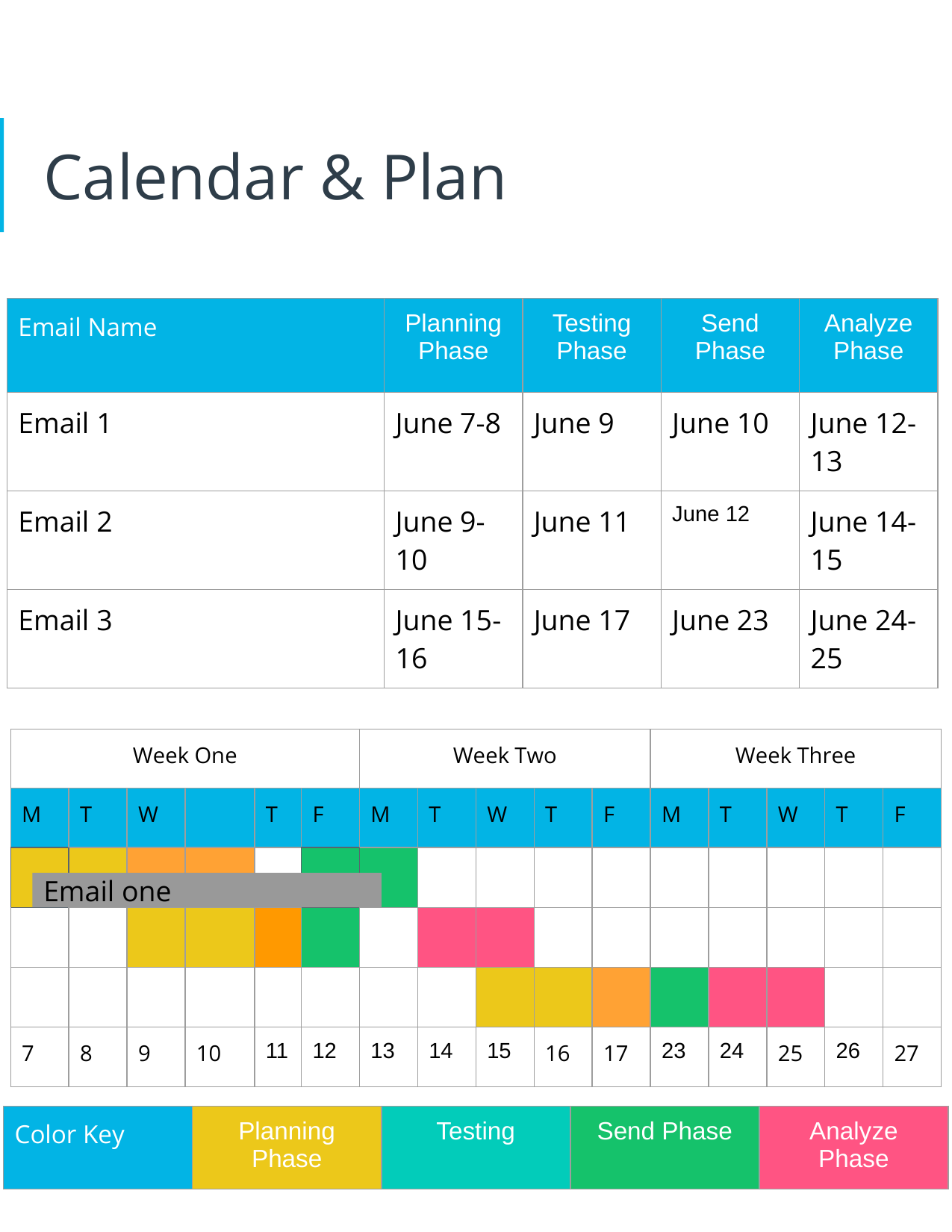

# Calendar & Plan
| Email Name | Planning Phase | Testing Phase | Send Phase | Analyze Phase |
| --- | --- | --- | --- | --- |
| Email 1 | June 7-8 | June 9 | June 10 | June 12-13 |
| Email 2 | June 9-10 | June 11 | June 12 | June 14-15 |
| Email 3 | June 15-16 | June 17 | June 23 | June 24-25 |
| Week One |  |  |  |  |  | Week Two |  |  |  |  | Week Three |  |  |  |  |
| --- | --- | --- | --- | --- | --- | --- | --- | --- | --- | --- | --- | --- | --- | --- | --- |
| M | T | W |  | T | F | M | T | W | T | F | M | T | W | T | F |
|  |  |  |  |  |  |  |  |  |  |  |  |  |  |  |  |
|  |  |  |  |  |  |  |  |  |  |  |  |  |  |  |  |
|  |  |  |  |  |  |  |  |  |  |  |  |  |  |  |  |
| 7 | 8 | 9 | 10 | 11 | 12 | 13 | 14 | 15 | 16 | 17 | 23 | 24 | 25 | 26 | 27 |
Email one
| Color Key | Planning Phase | Testing | Send Phase | Analyze Phase |
| --- | --- | --- | --- | --- |